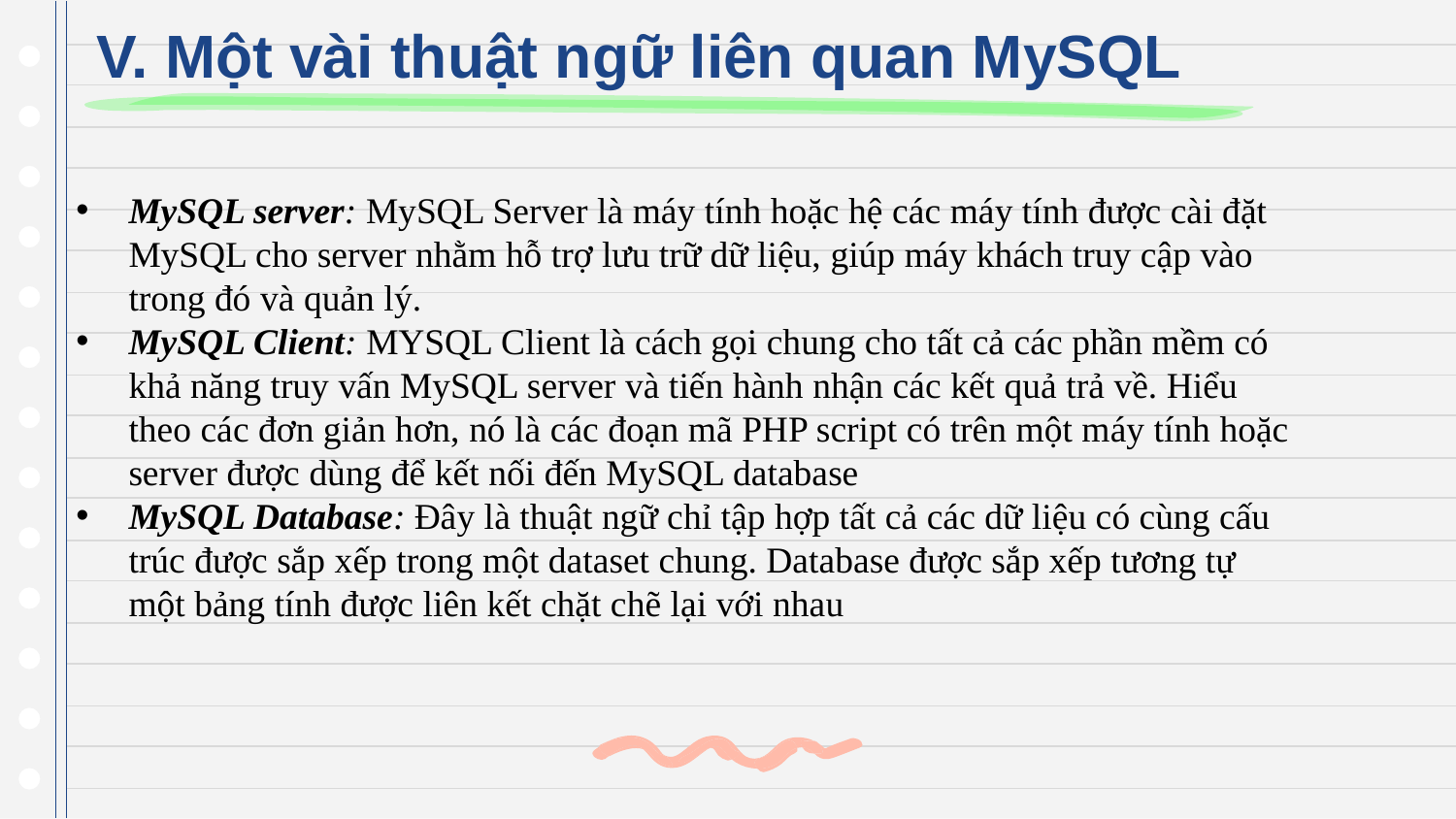

# V. Một vài thuật ngữ liên quan MySQL

MySQL server: MySQL Server là máy tính hoặc hệ các máy tính được cài đặt MySQL cho server nhằm hỗ trợ lưu trữ dữ liệu, giúp máy khách truy cập vào trong đó và quản lý.
MySQL Client: MYSQL Client là cách gọi chung cho tất cả các phần mềm có khả năng truy vấn MySQL server và tiến hành nhận các kết quả trả về. Hiểu theo các đơn giản hơn, nó là các đoạn mã PHP script có trên một máy tính hoặc server được dùng để kết nối đến MySQL database
MySQL Database: Đây là thuật ngữ chỉ tập hợp tất cả các dữ liệu có cùng cấu trúc được sắp xếp trong một dataset chung. Database được sắp xếp tương tự một bảng tính được liên kết chặt chẽ lại với nhau